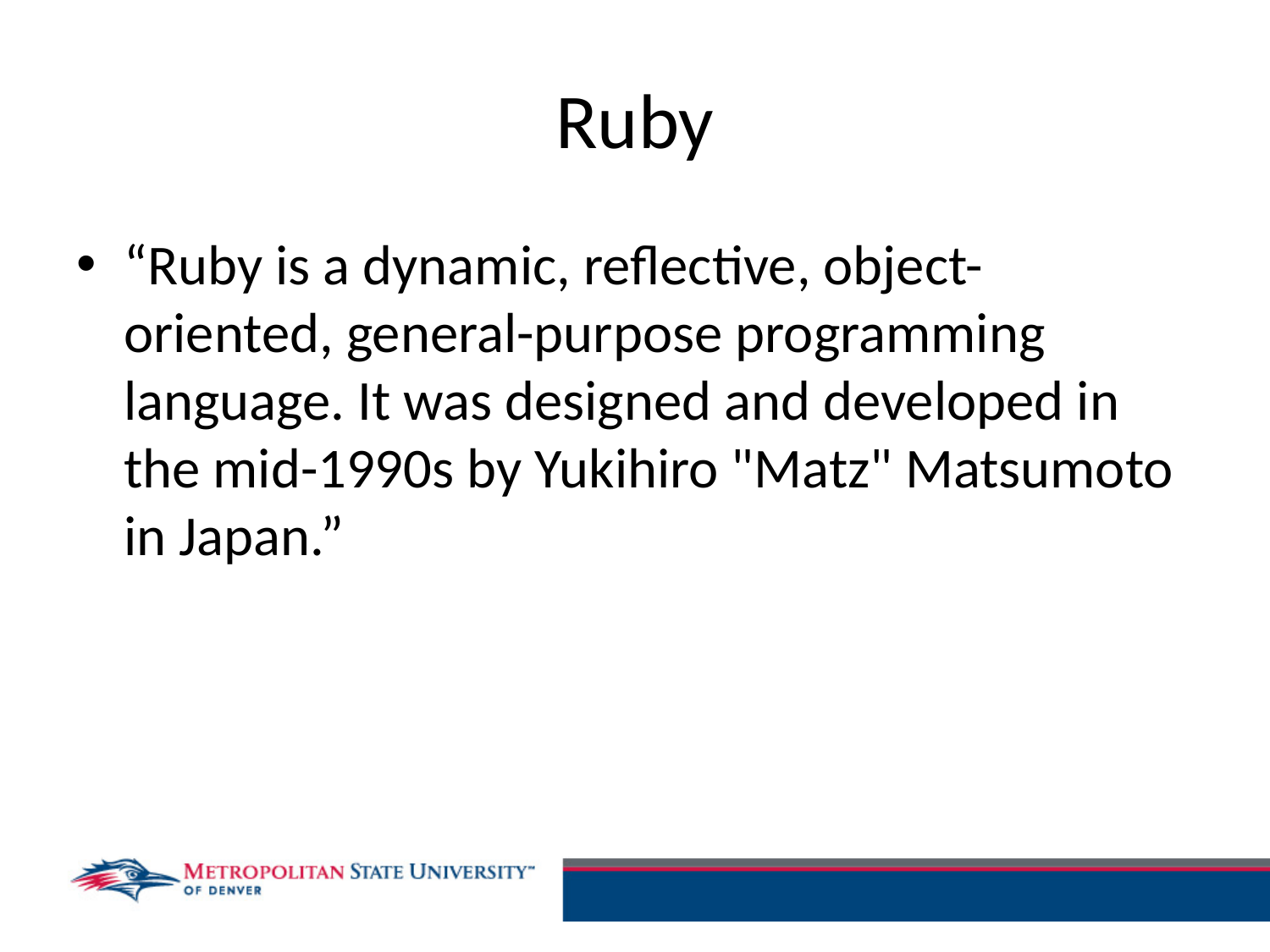

# Ruby
“Ruby is a dynamic, reflective, object-oriented, general-purpose programming language. It was designed and developed in the mid-1990s by Yukihiro "Matz" Matsumoto in Japan.”